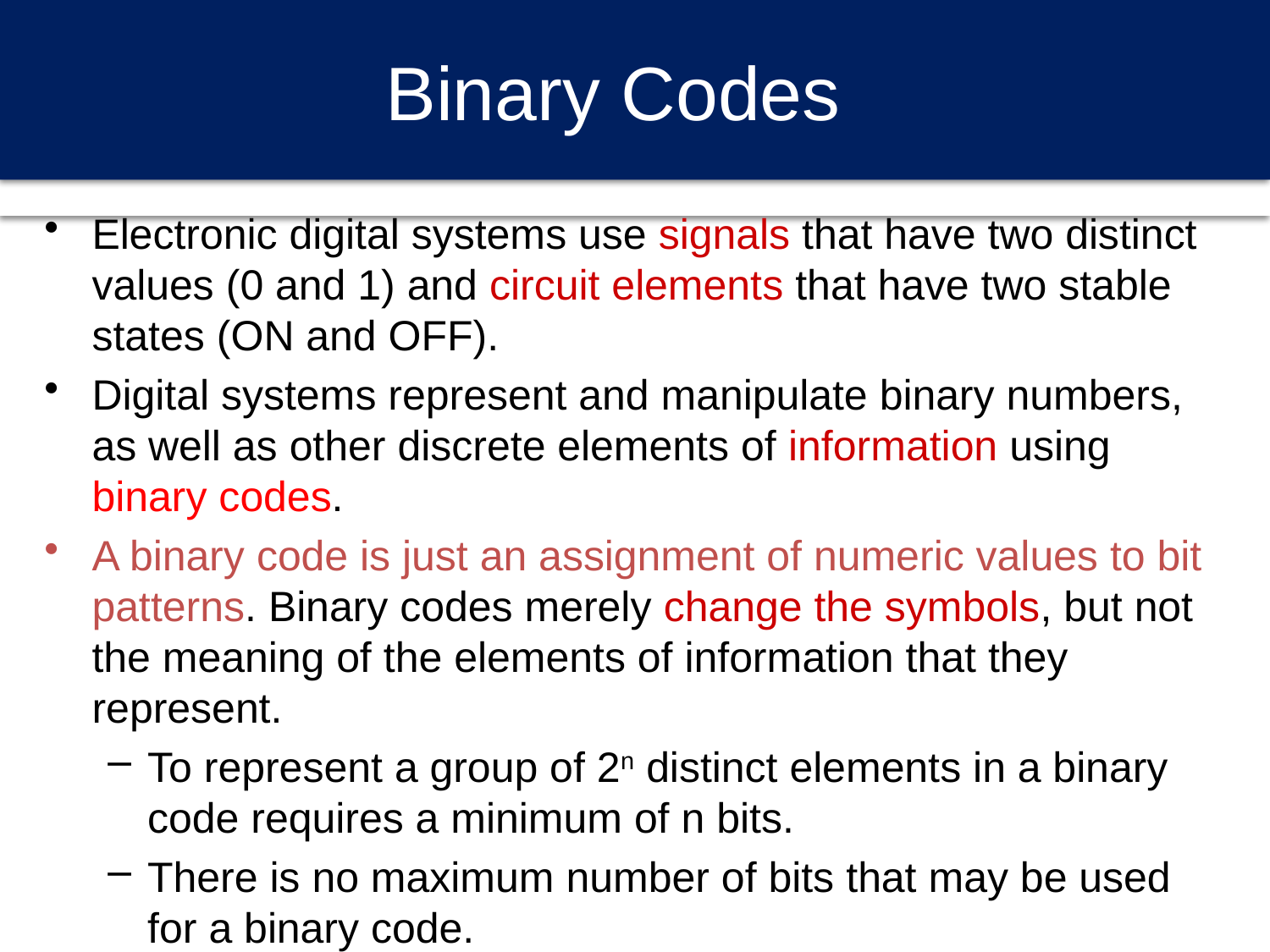

# Binary Codes

Electronic digital systems use signals that have two distinct values (0 and 1) and circuit elements that have two stable states (ON and OFF).
Digital systems represent and manipulate binary numbers, as well as other discrete elements of information using binary codes.
A binary code is just an assignment of numeric values to bit patterns. Binary codes merely change the symbols, but not the meaning of the elements of information that they represent.
To represent a group of 2n distinct elements in a binary code requires a minimum of n bits.
There is no maximum number of bits that may be used for a binary code.